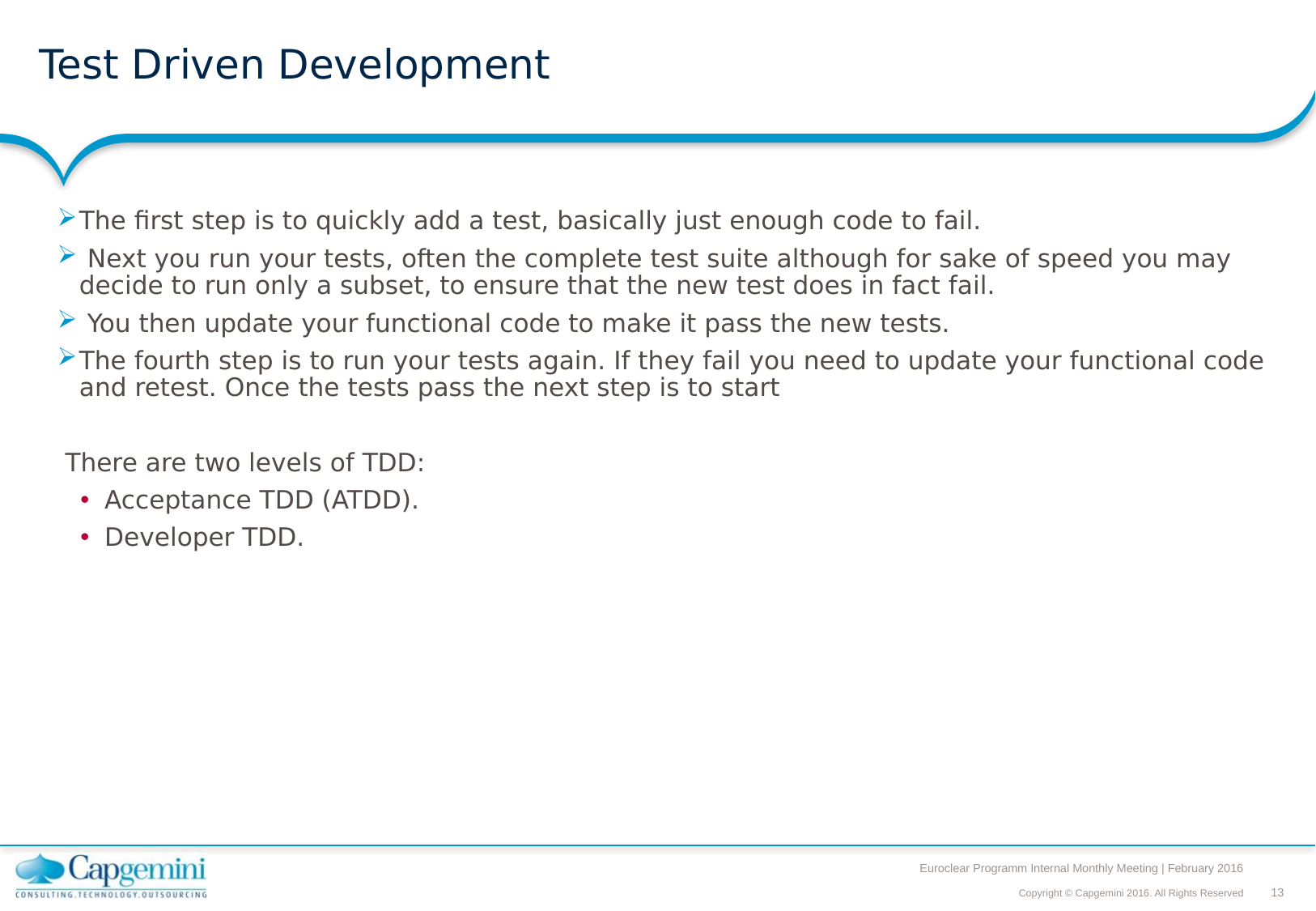

# Test Driven Development
The first step is to quickly add a test, basically just enough code to fail.
 Next you run your tests, often the complete test suite although for sake of speed you may decide to run only a subset, to ensure that the new test does in fact fail.
 You then update your functional code to make it pass the new tests.
The fourth step is to run your tests again. If they fail you need to update your functional code and retest. Once the tests pass the next step is to start

 There are two levels of TDD:
Acceptance TDD (ATDD).
Developer TDD.